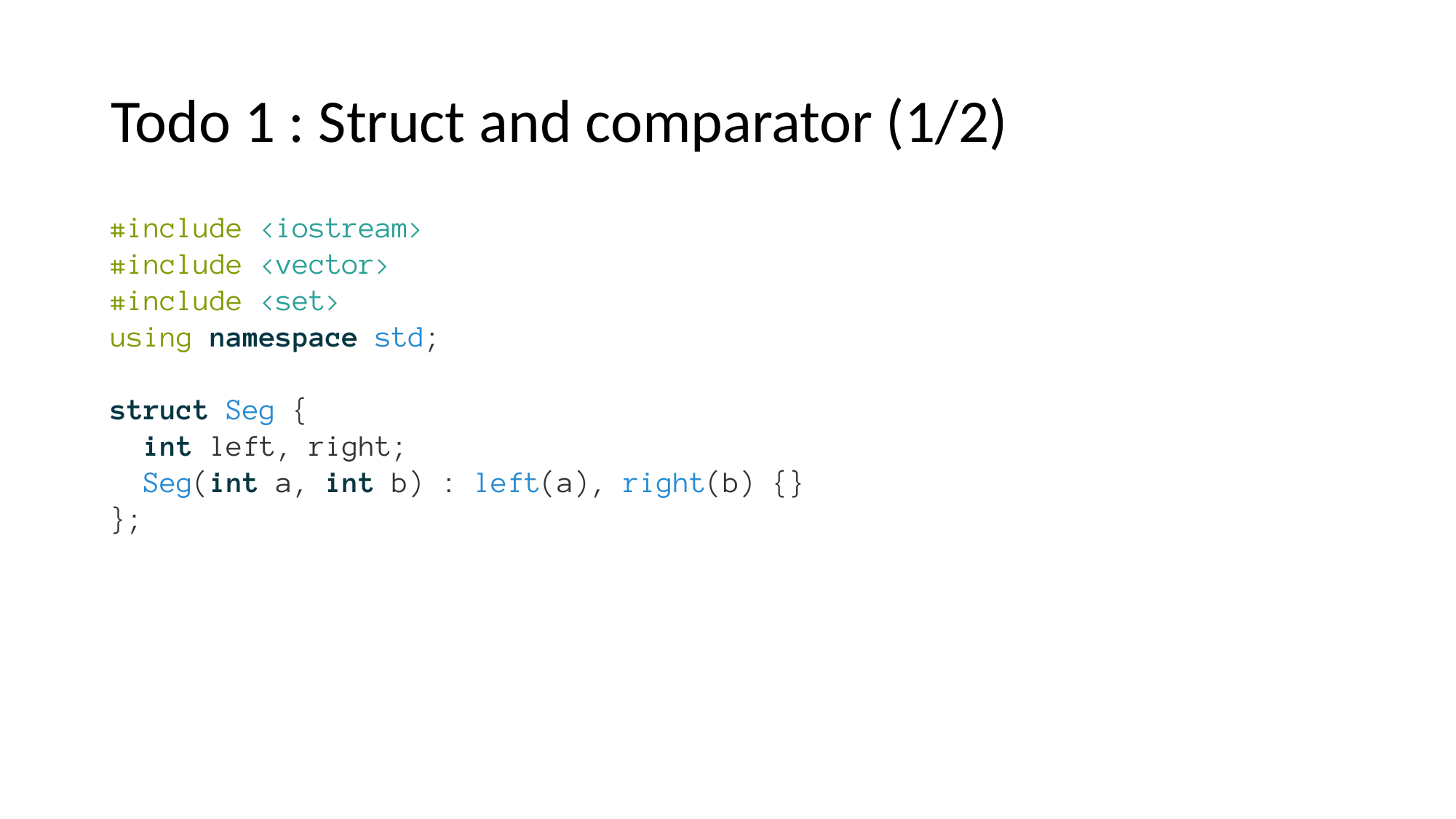

# Todo 1 : Struct and comparator (1/2)
#include <iostream>
#include <vector>
#include <set>
using namespace std;
struct Seg {
  int left, right;
  Seg(int a, int b) : left(a), right(b) {}
};